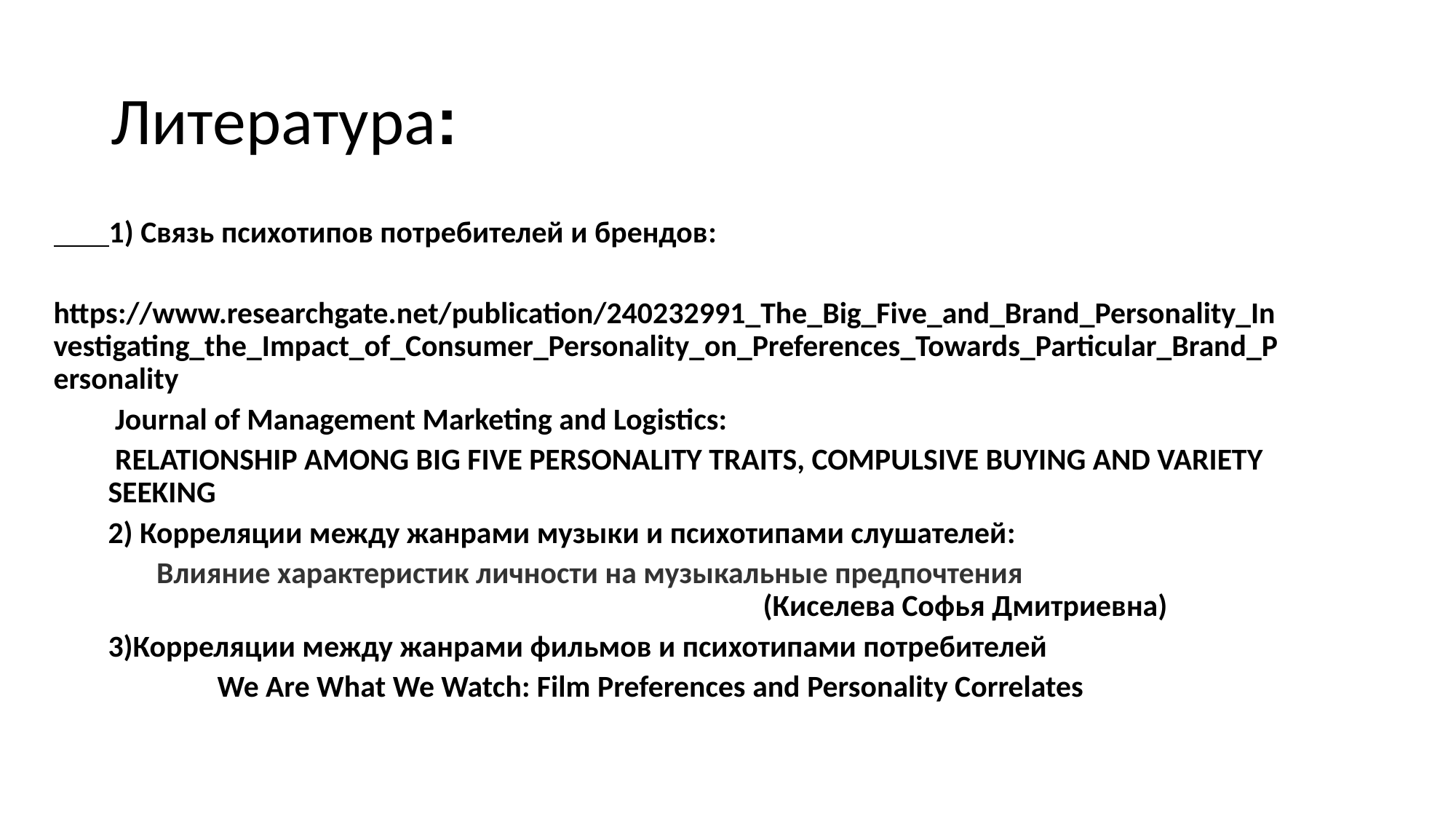

# Литература:
        1) Связь психотипов потребителей и брендов:
 https://www.researchgate.net/publication/240232991_The_Big_Five_and_Brand_Personality_Investigating_the_Impact_of_Consumer_Personality_on_Preferences_Towards_Particular_Brand_Personality
 Journal of Management Marketing and Logistics:
 RELATIONSHIP AMONG BIG FIVE PERSONALITY TRAITS, COMPULSIVE BUYING AND VARIETY   SEEKING
2) Корреляции между жанрами музыки и психотипами слушателей:
       Влияние характеристик личности на музыкальные предпочтения
						(Киселева Софья Дмитриевна)
3)Корреляции между жанрами фильмов и психотипами потребителей
	We Are What We Watch: Film Preferences and Personality Correlates